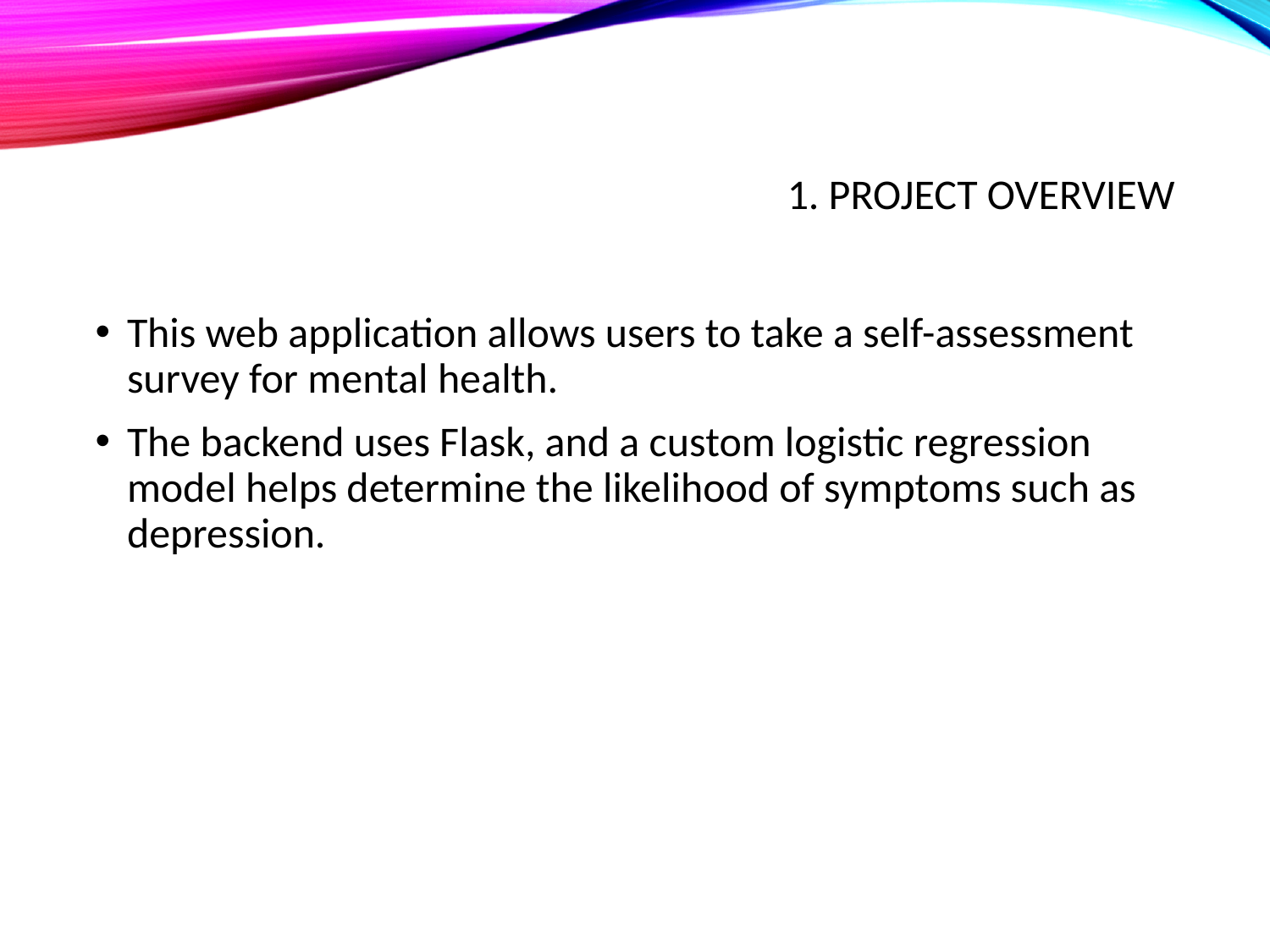

# 1. Project Overview
This web application allows users to take a self-assessment survey for mental health.
The backend uses Flask, and a custom logistic regression model helps determine the likelihood of symptoms such as depression.